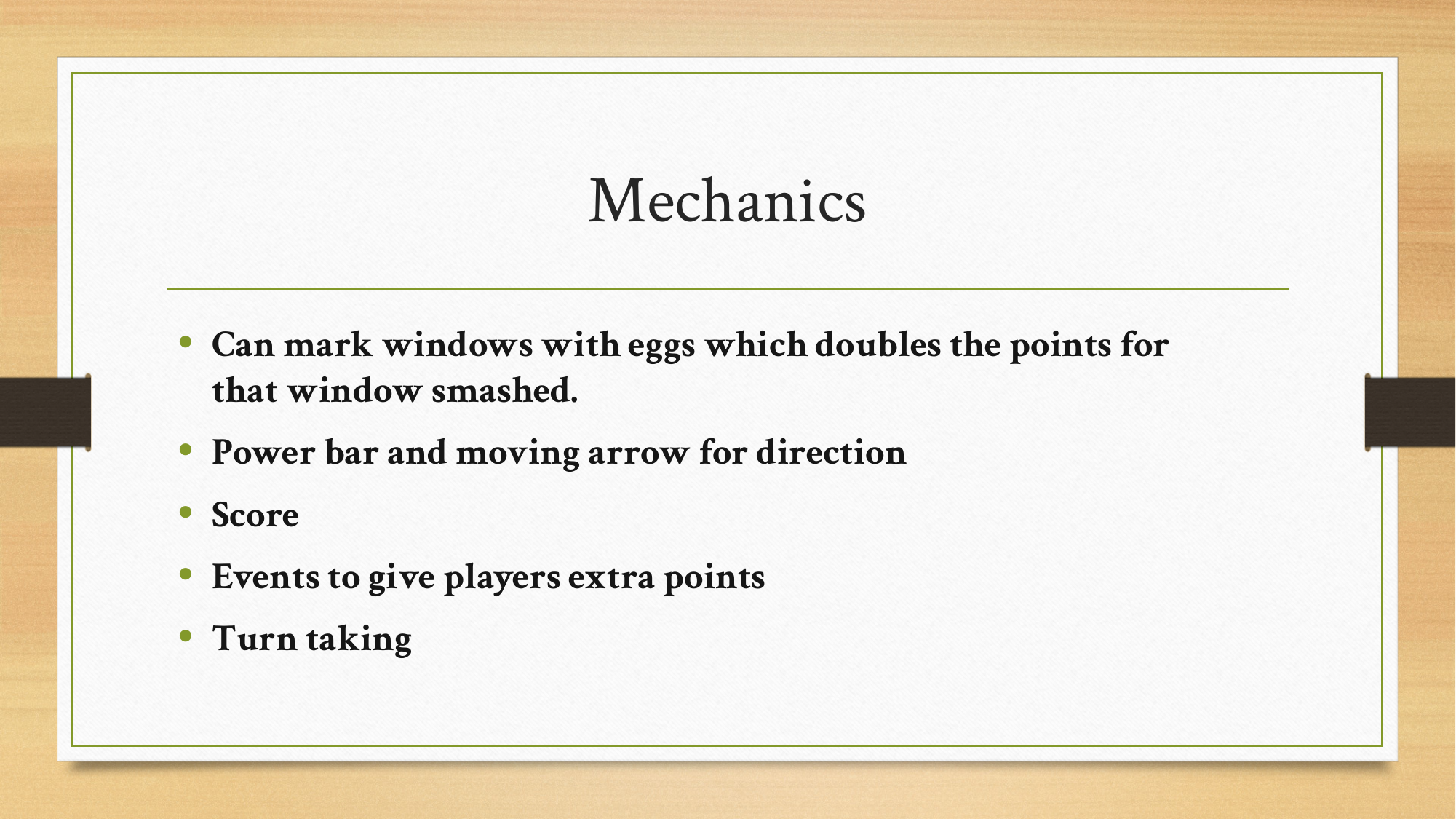

# Mechanics
Can mark windows with eggs which doubles the points for that window smashed.
Power bar and moving arrow for direction
Score
Events to give players extra points
Turn taking